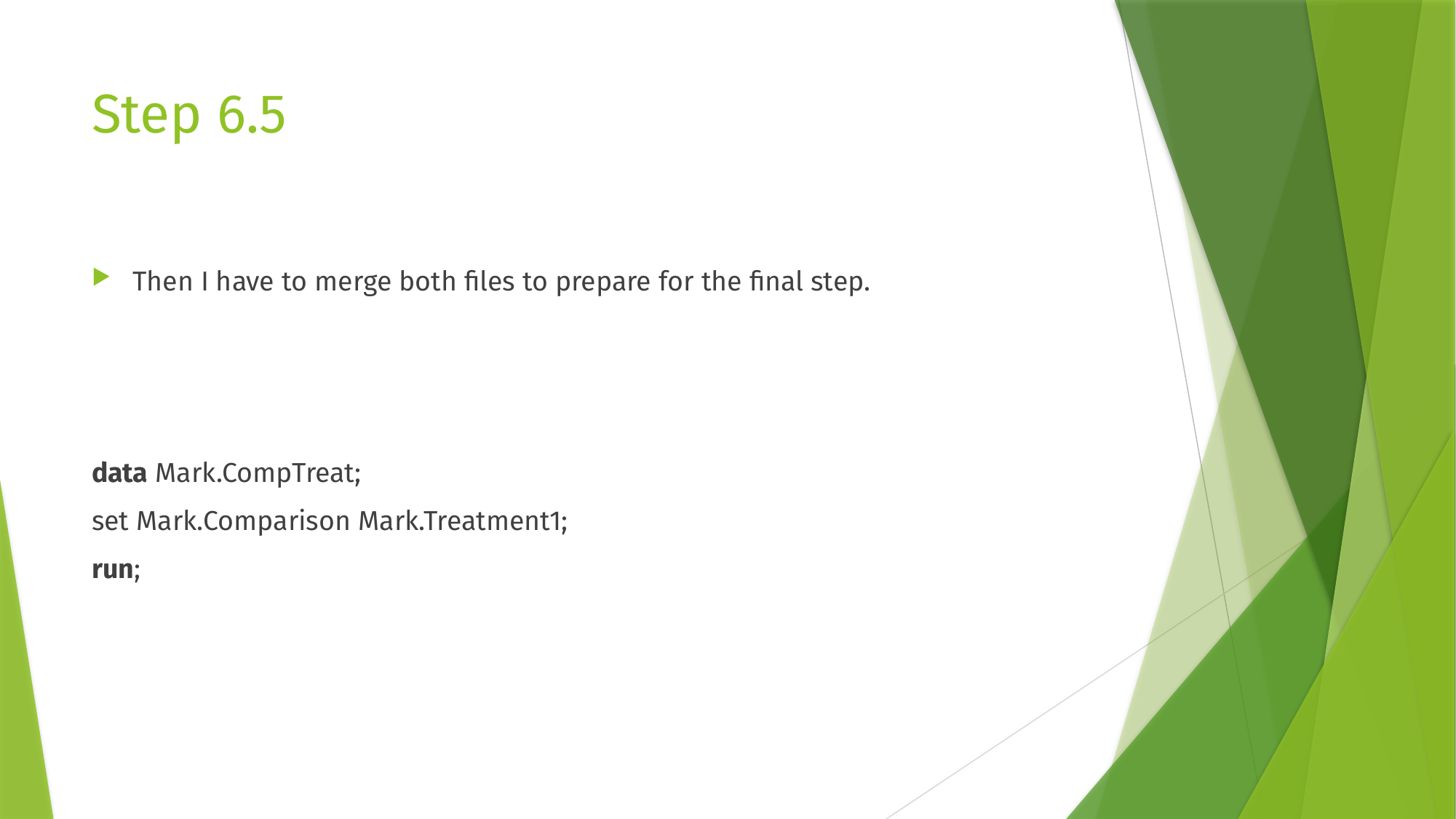

# Step 6.5
Then I have to merge both files to prepare for the final step.

data Mark.CompTreat;
set Mark.Comparison Mark.Treatment1;
run;